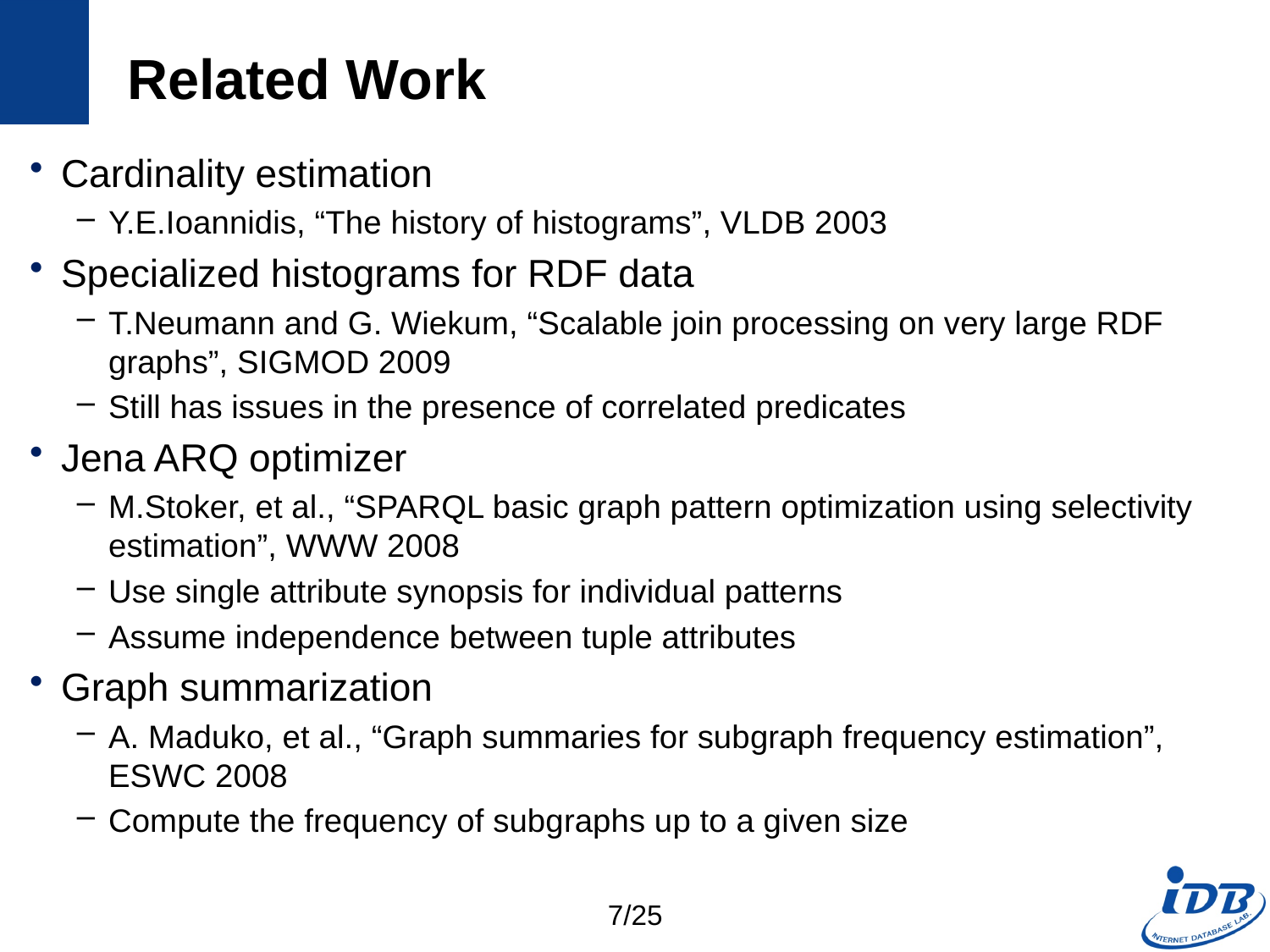

# Related Work
Cardinality estimation
Y.E.Ioannidis, “The history of histograms”, VLDB 2003
Specialized histograms for RDF data
T.Neumann and G. Wiekum, “Scalable join processing on very large RDF graphs”, SIGMOD 2009
Still has issues in the presence of correlated predicates
Jena ARQ optimizer
M.Stoker, et al., “SPARQL basic graph pattern optimization using selectivity estimation”, WWW 2008
Use single attribute synopsis for individual patterns
Assume independence between tuple attributes
Graph summarization
A. Maduko, et al., “Graph summaries for subgraph frequency estimation”, ESWC 2008
Compute the frequency of subgraphs up to a given size
7/25